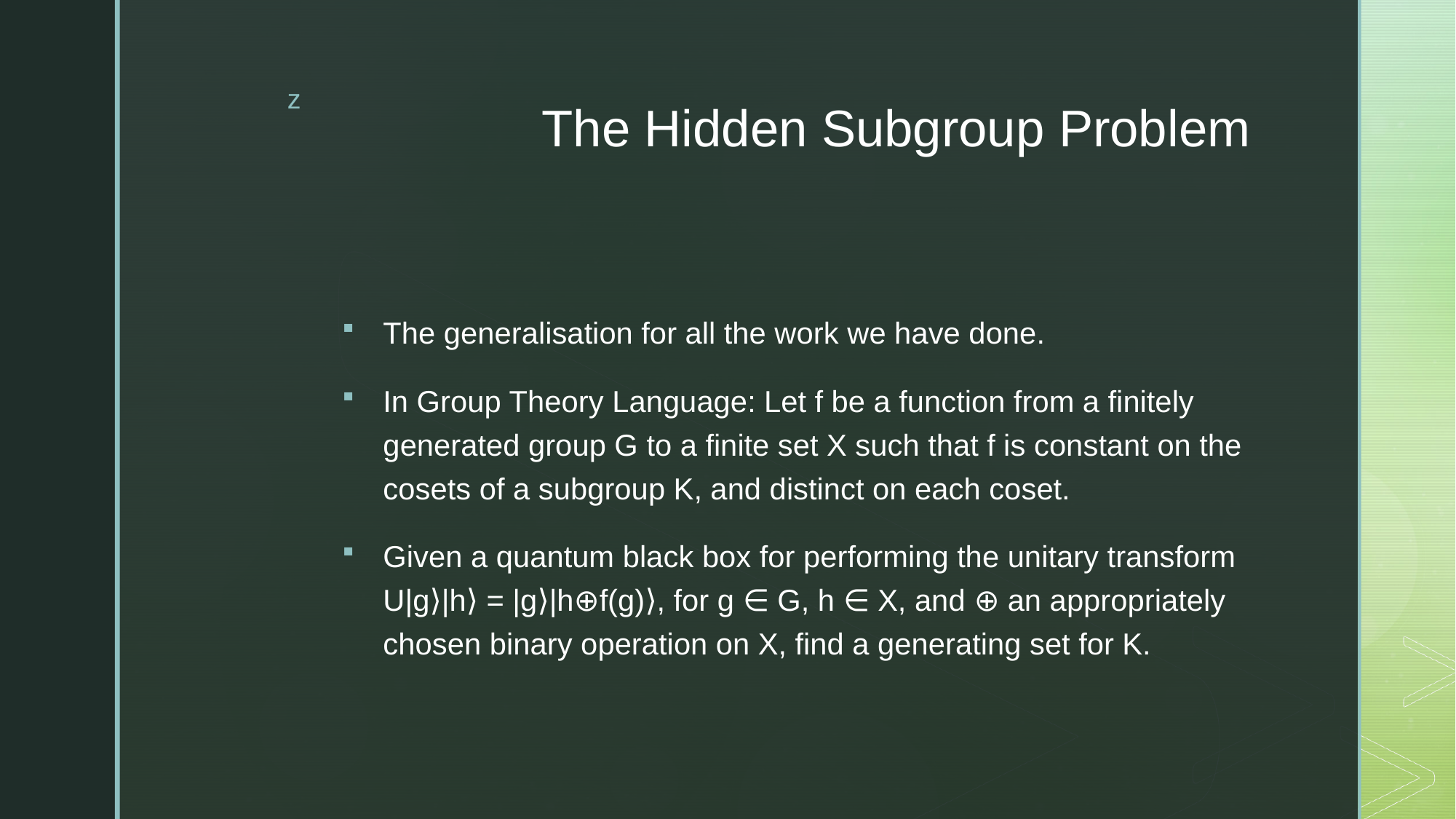

# The Hidden Subgroup Problem
The generalisation for all the work we have done.
In Group Theory Language: Let f be a function from a finitely generated group G to a finite set X such that f is constant on the cosets of a subgroup K, and distinct on each coset.
Given a quantum black box for performing the unitary transform U|g⟩|h⟩ = |g⟩|h⊕f(g)⟩, for g ∈ G, h ∈ X, and ⊕ an appropriately chosen binary operation on X, find a generating set for K.